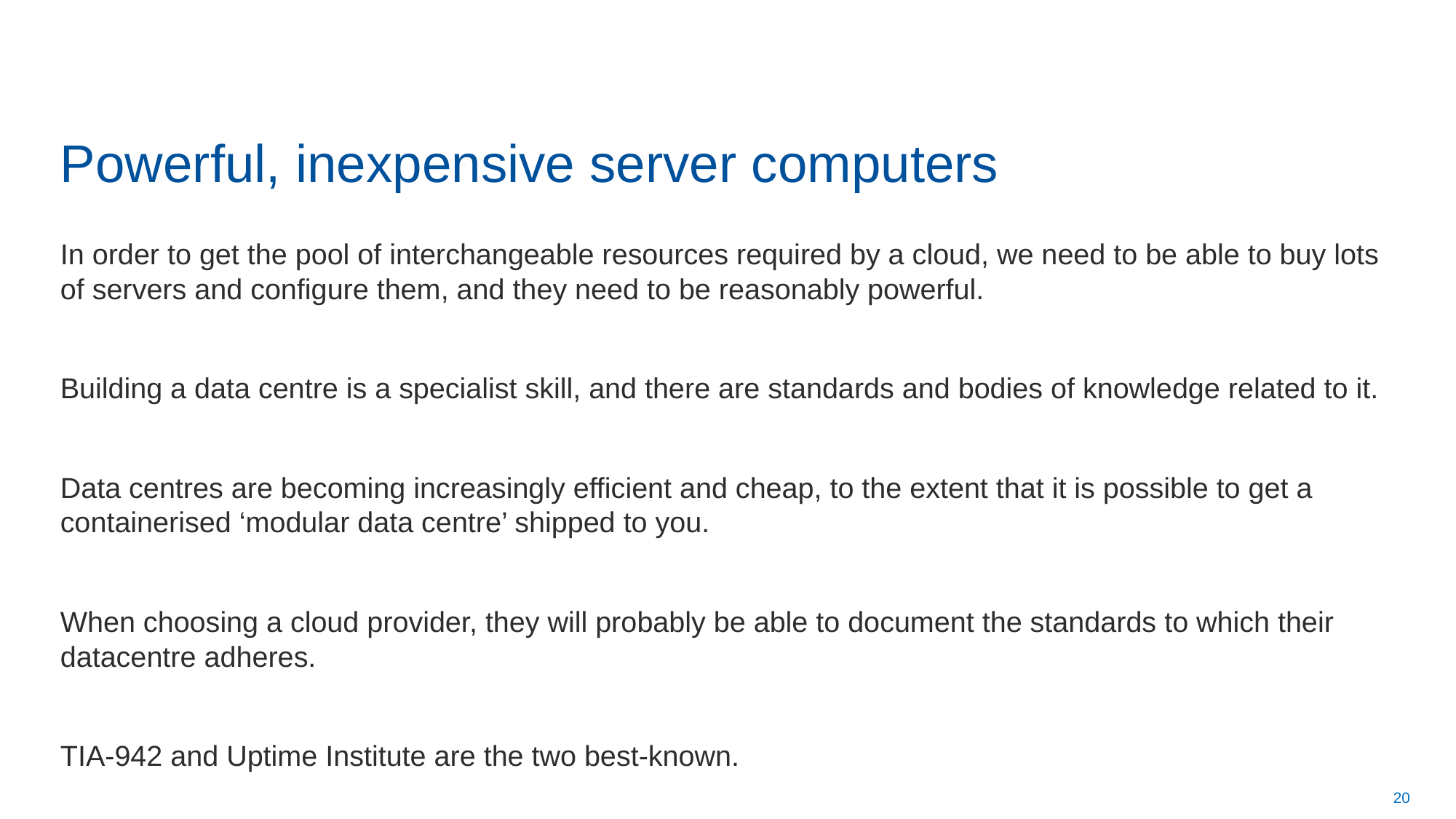

# Powerful, inexpensive server computers
In order to get the pool of interchangeable resources required by a cloud, we need to be able to buy lots of servers and configure them, and they need to be reasonably powerful.

Building a data centre is a specialist skill, and there are standards and bodies of knowledge related to it.

Data centres are becoming increasingly efficient and cheap, to the extent that it is possible to get a containerised ‘modular data centre’ shipped to you.

When choosing a cloud provider, they will probably be able to document the standards to which their datacentre adheres.

TIA-942 and Uptime Institute are the two best-known.